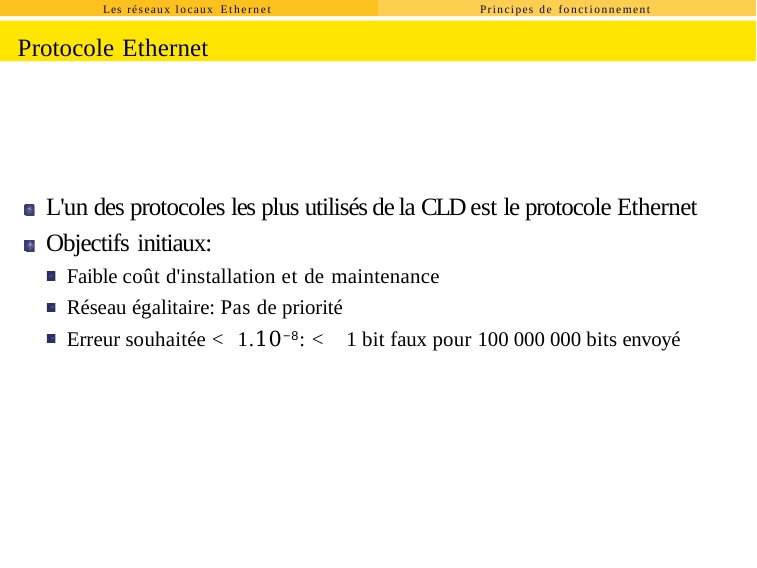

Les réseaux locaux Ethernet
Principes de fonctionnement
Protocole Ethernet
L'un des protocoles les plus utilisés de la CLD est le protocole Ethernet  Objectifs initiaux:
Faible coût d'installation et de maintenance
Réseau égalitaire: Pas de priorité
Erreur souhaitée < 1.10−8: < 1 bit faux pour 100 000 000 bits envoyé